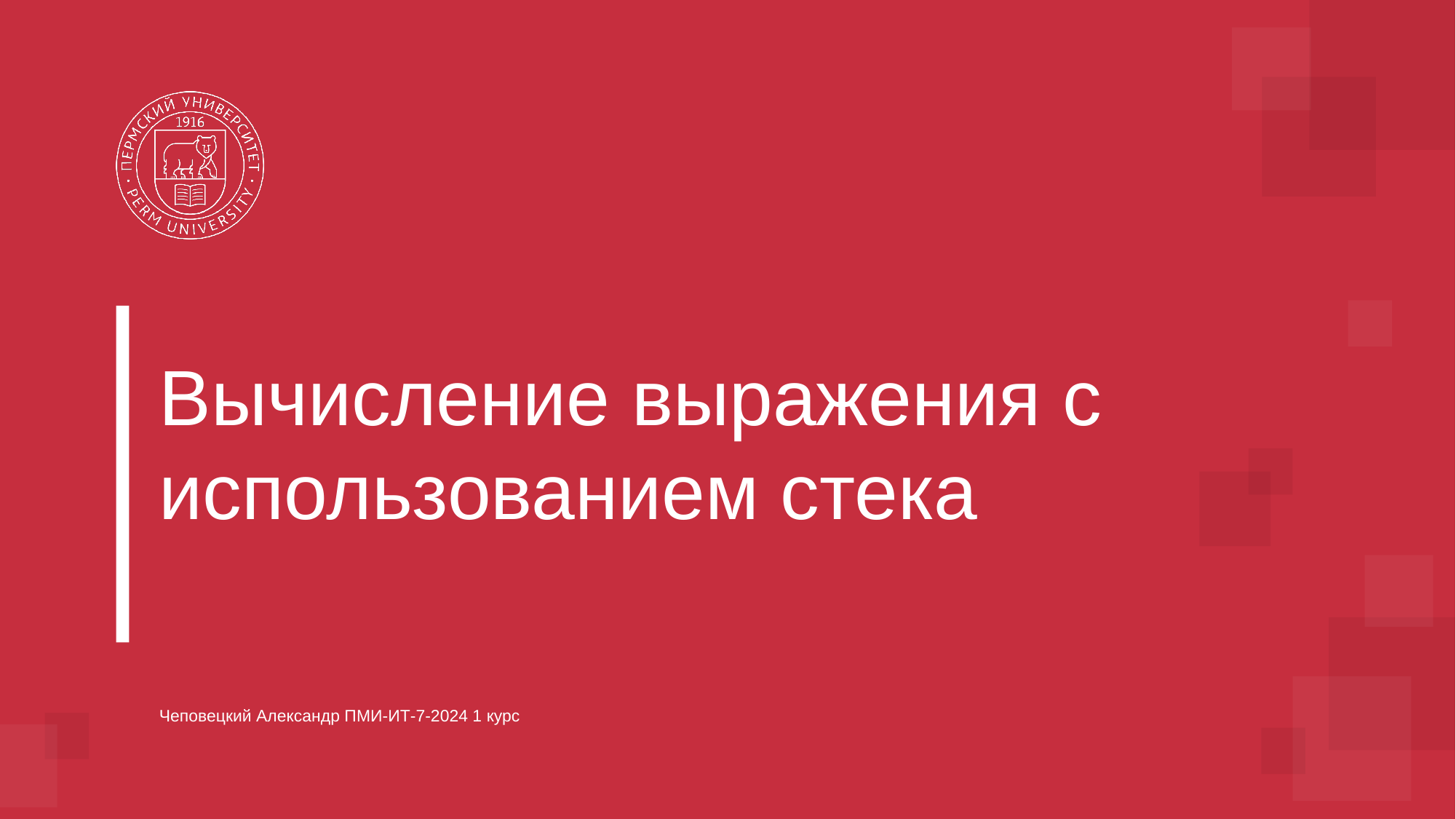

# Вычисление выражения с использованием стека
Чеповецкий Александр ПМИ-ИТ-7-2024 1 курс